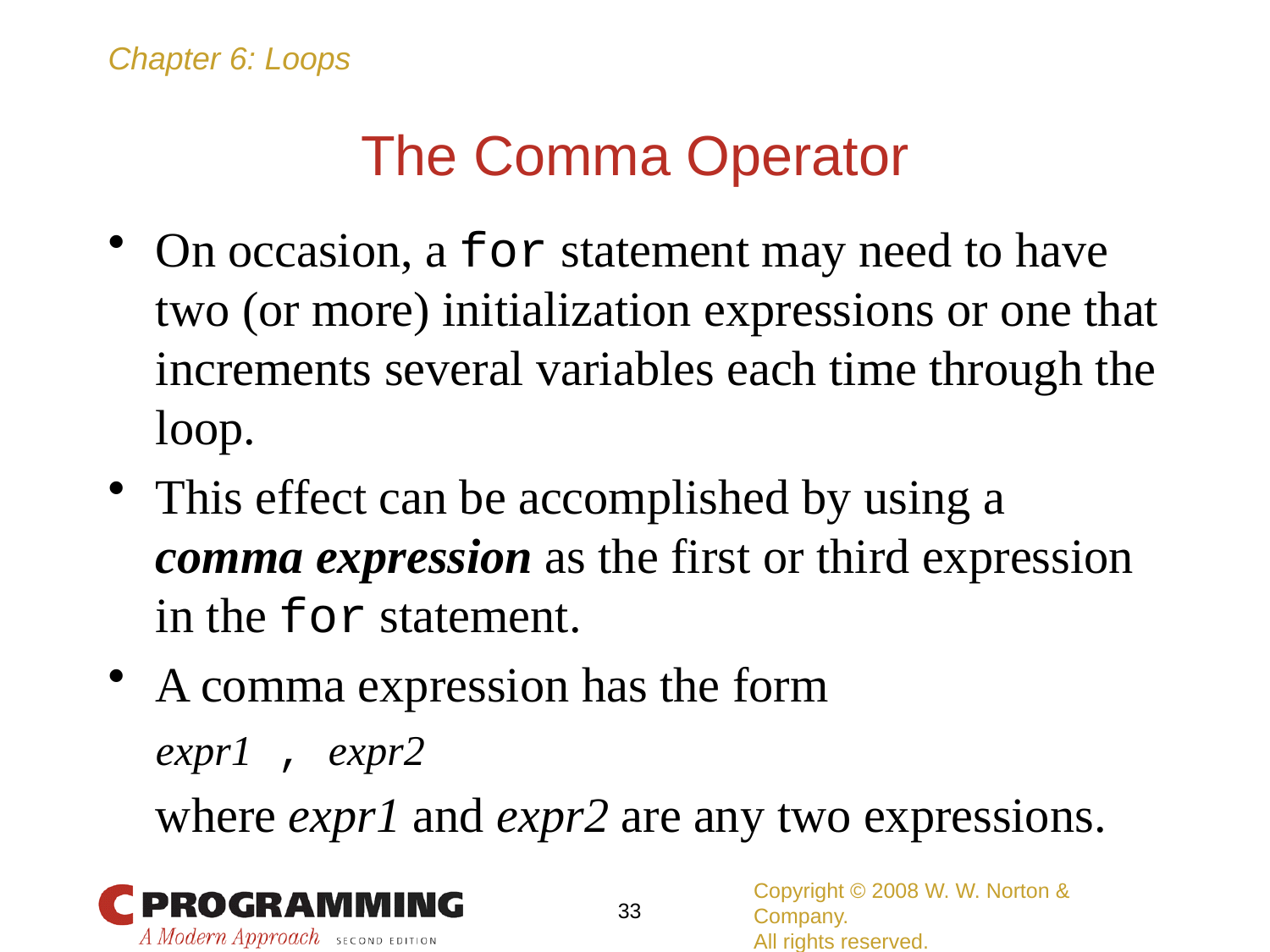

# The Comma Operator
On occasion, a for statement may need to have two (or more) initialization expressions or one that increments several variables each time through the loop.
This effect can be accomplished by using a comma expression as the first or third expression in the for statement.
A comma expression has the form
	expr1 , expr2
	where expr1 and expr2 are any two expressions.

Copyright © 2008 W. W. Norton & Company.
All rights reserved.
33